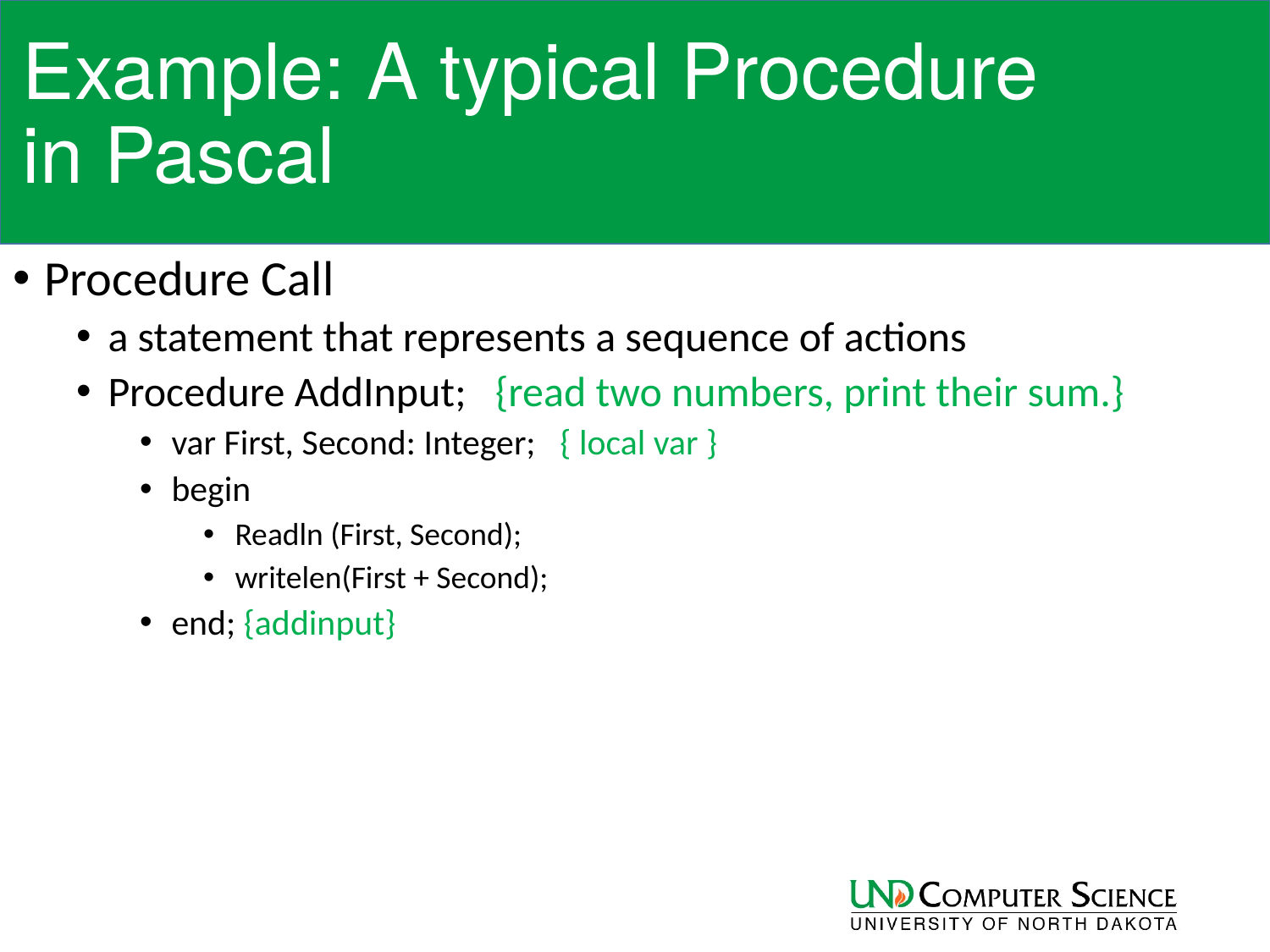

# Example: A typical Procedure in Pascal
Procedure Call
a statement that represents a sequence of actions
Procedure AddInput;   {read two numbers, print their sum.}
var First, Second: Integer;   { local var }
begin
Readln (First, Second);
writelen(First + Second);
end; {addinput}